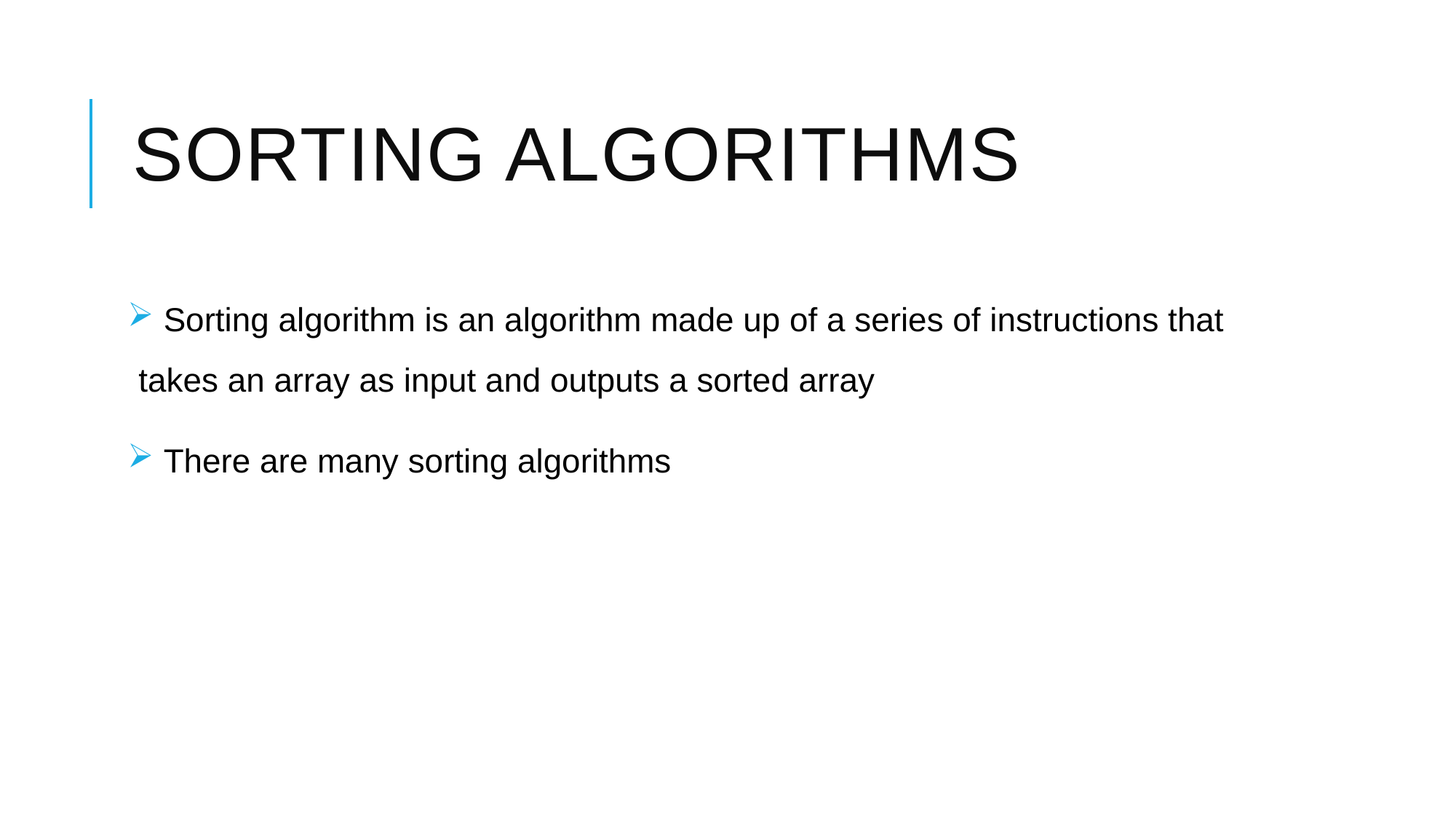

# Sorting algorithms
 Sorting algorithm is an algorithm made up of a series of instructions that takes an array as input and outputs a sorted array
 There are many sorting algorithms